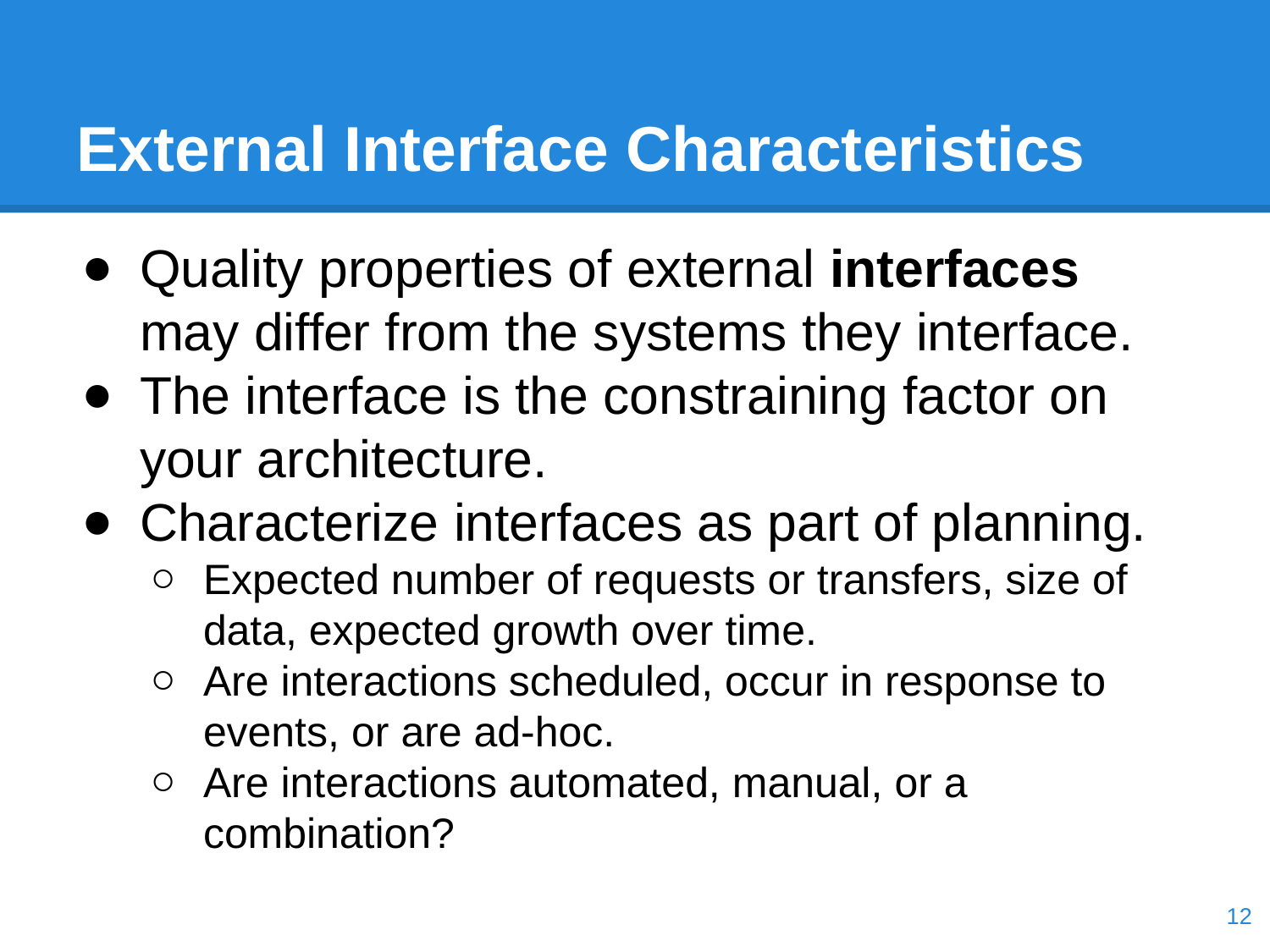

# External Interface Characteristics
Quality properties of external interfaces may differ from the systems they interface.
The interface is the constraining factor on your architecture.
Characterize interfaces as part of planning.
Expected number of requests or transfers, size of data, expected growth over time.
Are interactions scheduled, occur in response to events, or are ad-hoc.
Are interactions automated, manual, or a combination?
12